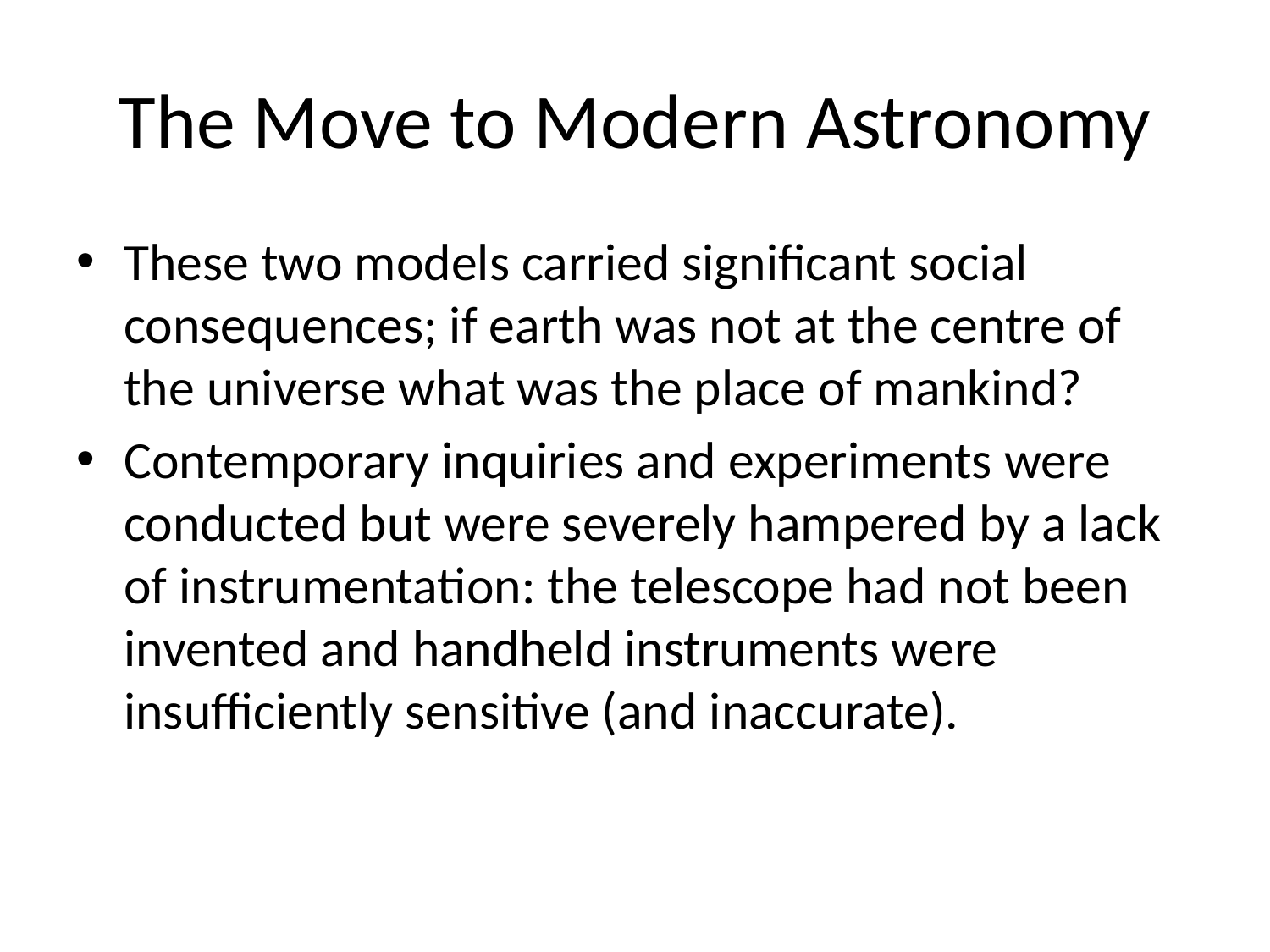

# The Move to Modern Astronomy
These two models carried significant social consequences; if earth was not at the centre of the universe what was the place of mankind?
Contemporary inquiries and experiments were conducted but were severely hampered by a lack of instrumentation: the telescope had not been invented and handheld instruments were insufficiently sensitive (and inaccurate).